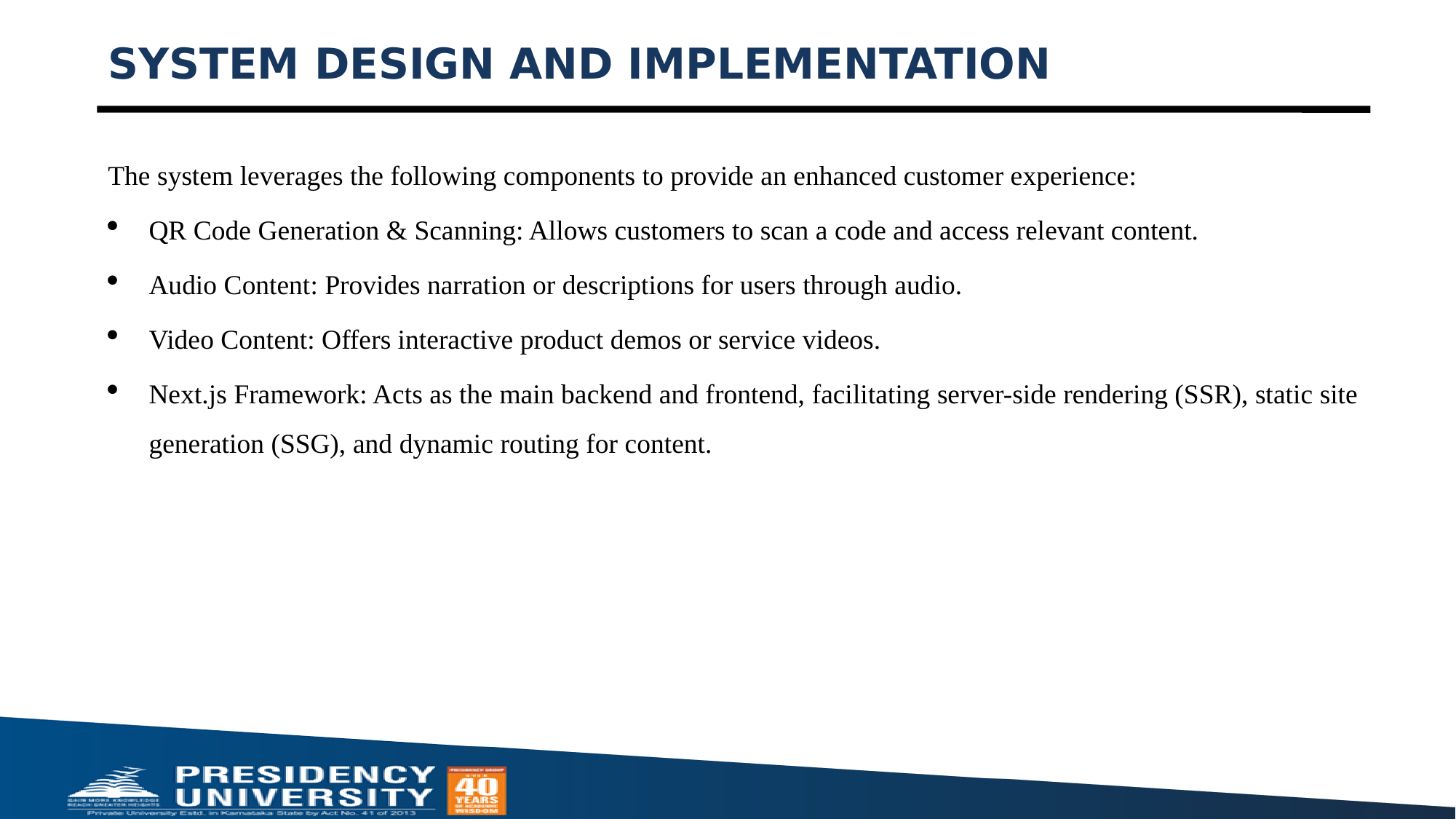

# SYSTEM DESIGN AND IMPLEMENTATION
The system leverages the following components to provide an enhanced customer experience:
QR Code Generation & Scanning: Allows customers to scan a code and access relevant content.
Audio Content: Provides narration or descriptions for users through audio.
Video Content: Offers interactive product demos or service videos.
Next.js Framework: Acts as the main backend and frontend, facilitating server-side rendering (SSR), static site generation (SSG), and dynamic routing for content.